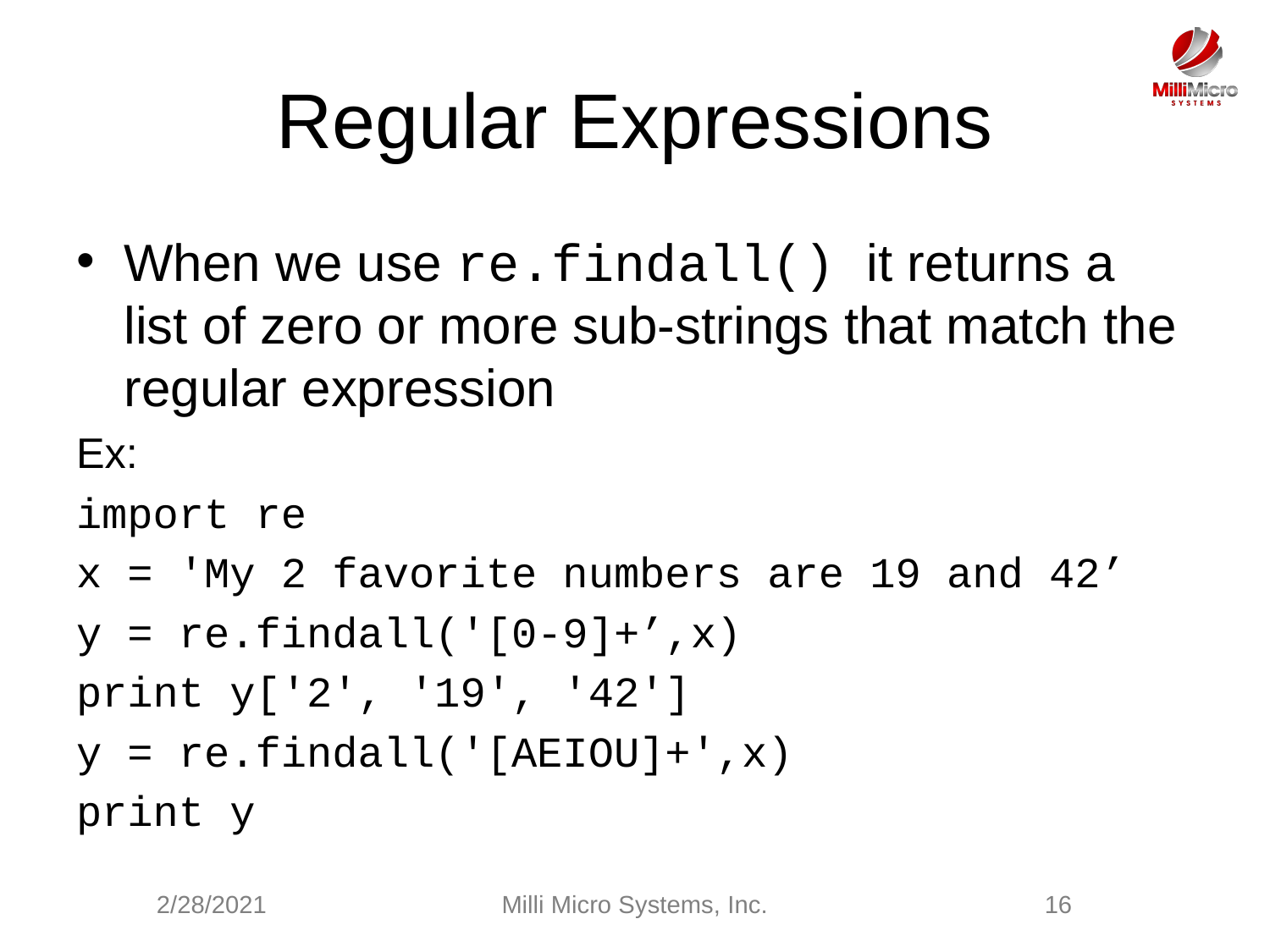

# Regular Expressions
When we use re.findall() it returns a list of zero or more sub-strings that match the regular expression
Ex:
import re
x = 'My 2 favorite numbers are 19 and 42’
y = re.findall('[0-9]+’,x)
print y['2', '19', '42']
y = re.findall('[AEIOU]+',x)
print y

2/28/2021
Milli Micro Systems, Inc.
16